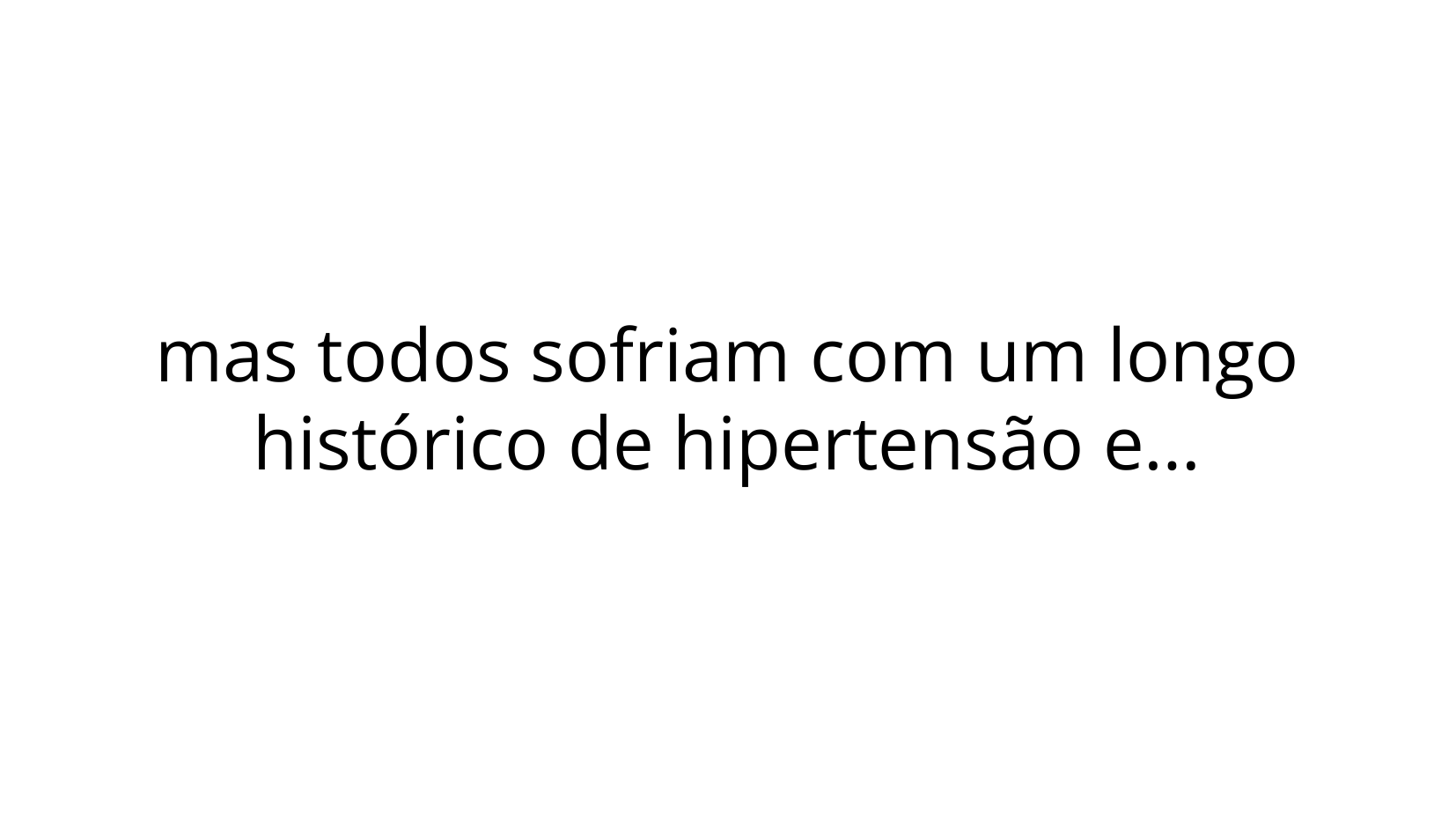

mas todos sofriam com um longo histórico de hipertensão e…